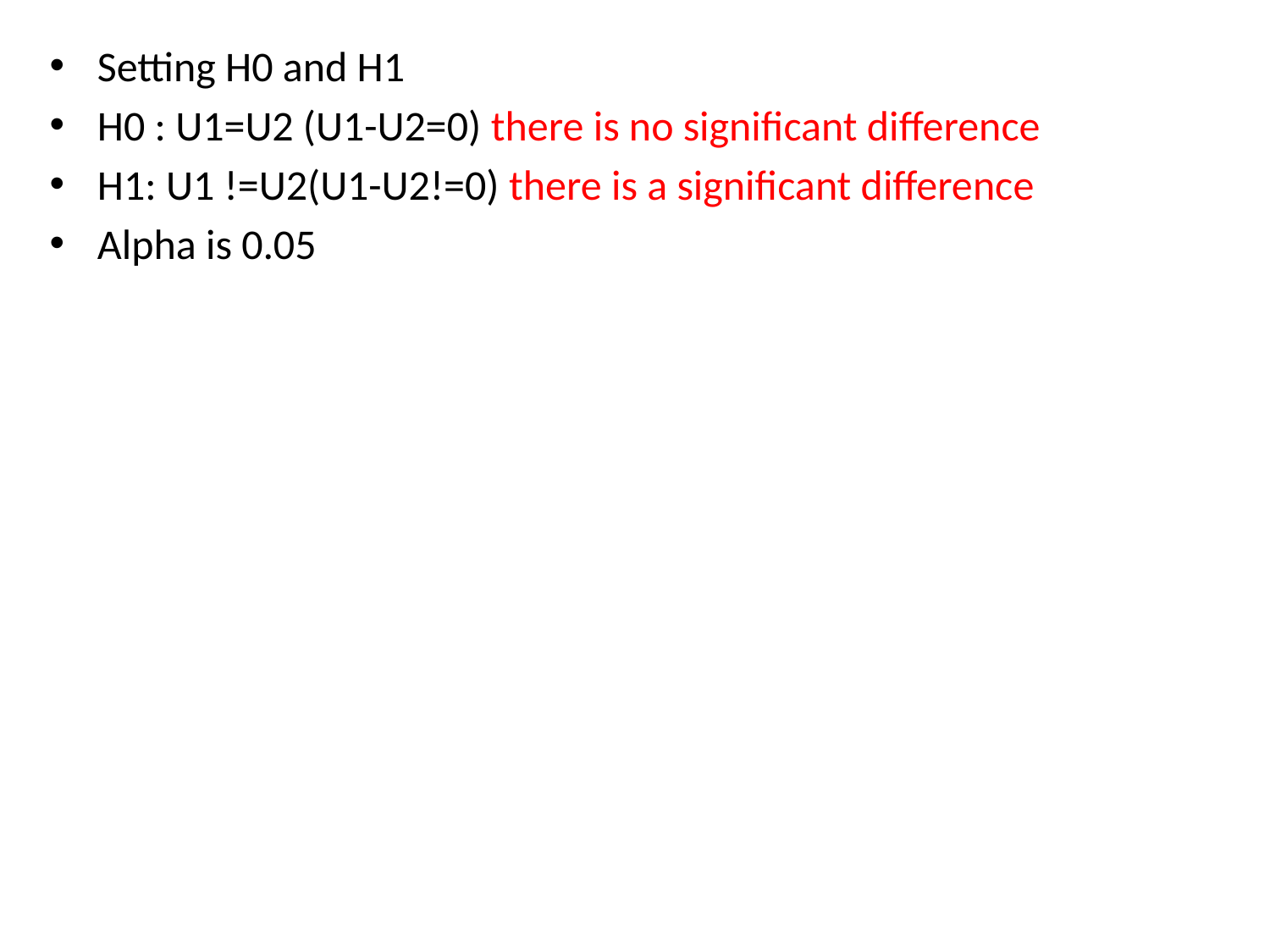

Setting H0 and H1
H0 : U1=U2 (U1-U2=0) there is no significant difference
H1: U1 !=U2(U1-U2!=0) there is a significant difference
Alpha is 0.05